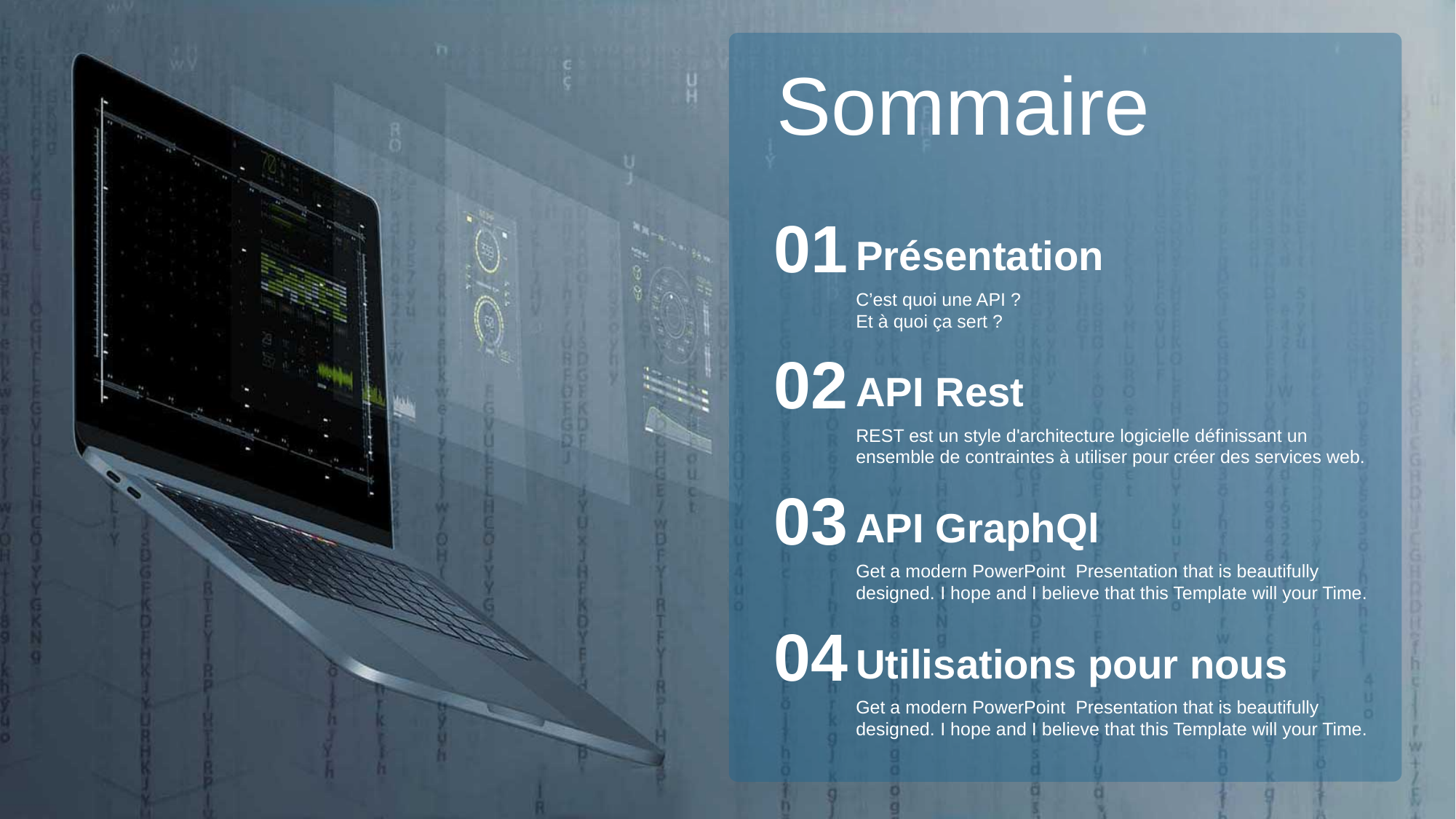

Sommaire
01
Présentation
C’est quoi une API ?
Et à quoi ça sert ?
02
API Rest
REST est un style d'architecture logicielle définissant un ensemble de contraintes à utiliser pour créer des services web.
03
API GraphQl
Get a modern PowerPoint  Presentation that is beautifully designed. I hope and I believe that this Template will your Time.
04
Utilisations pour nous
Get a modern PowerPoint  Presentation that is beautifully designed. I hope and I believe that this Template will your Time.